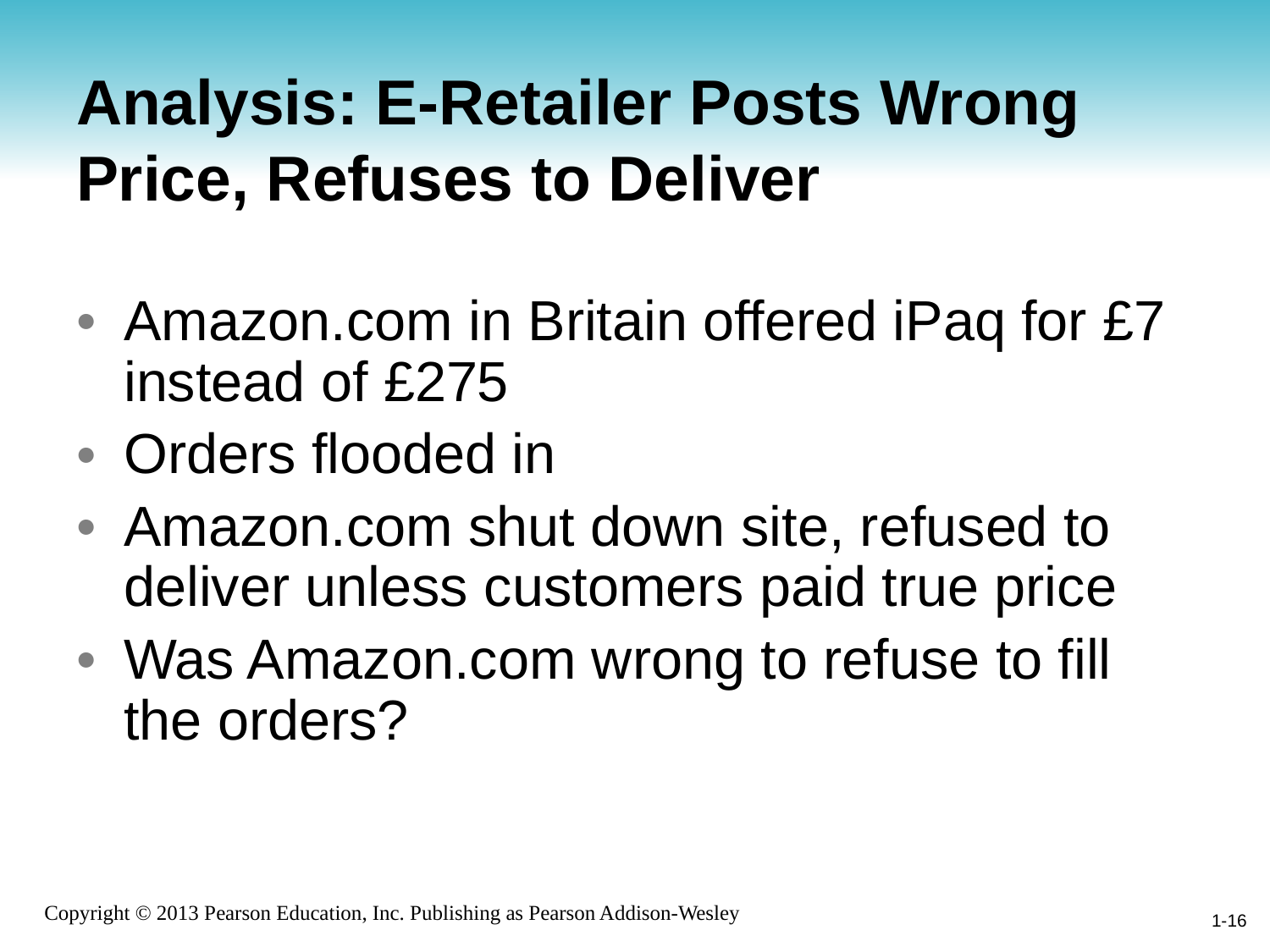

# Analysis: E-Retailer Posts Wrong Price, Refuses to Deliver
Amazon.com in Britain offered iPaq for £7 instead of £275
Orders flooded in
Amazon.com shut down site, refused to deliver unless customers paid true price
Was Amazon.com wrong to refuse to fill the orders?
1-16